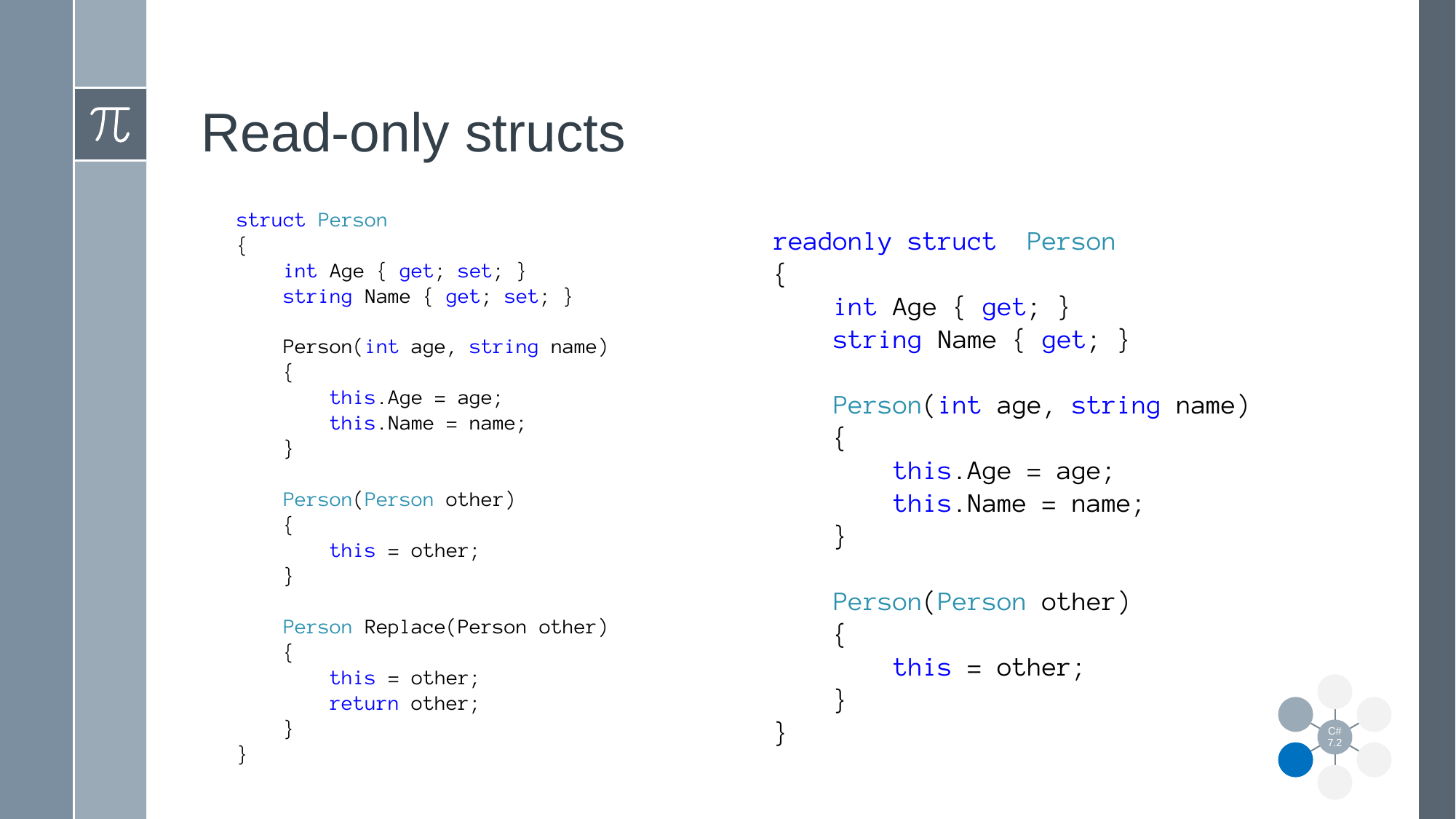

# Read-only structs
struct Person
{
    int Age { get; set; }
    string Name { get; set; }
    Person(int age, string name)
    {
        this.Age = age;
        this.Name = name;
    }
    Person(Person other)
    {
        this = other;
    }
    Person Replace(Person other)
    {
        this = other;
        return other;
    }
}
readonly struct  Person
{
    int Age { get; }
    string Name { get; }
    Person(int age, string name)
    {
        this.Age = age;
        this.Name = name;
    }
    Person(Person other)
    {
        this = other;
    }
}
C# 7.2